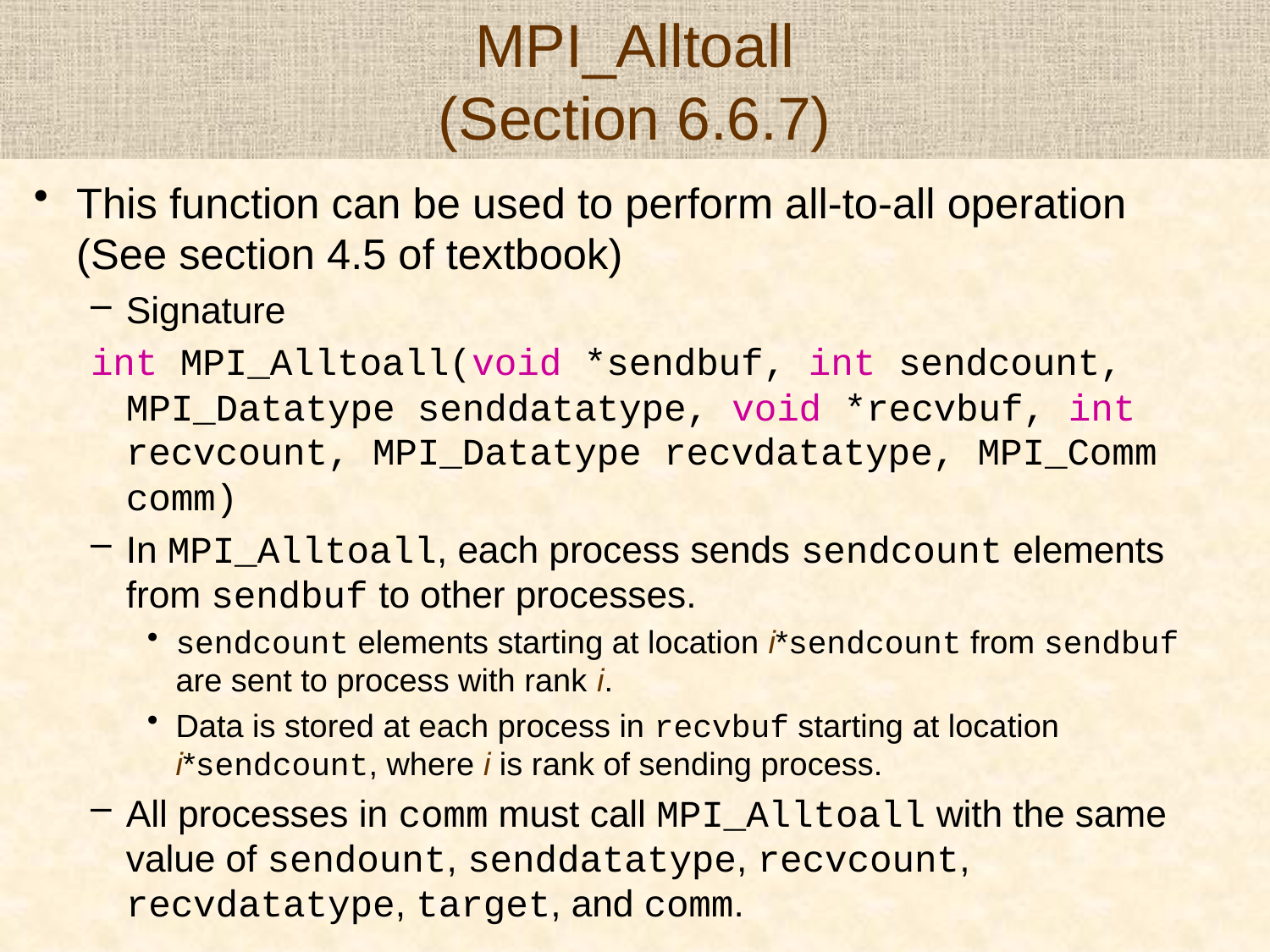

# MPI_Alltoall (Section 6.6.7)
This function can be used to perform all-to-all operation  (See section 4.5 of textbook)
Signature
int MPI_Alltoall(void *sendbuf, int sendcount, MPI_Datatype senddatatype, void *recvbuf, int recvcount, MPI_Datatype recvdatatype, MPI_Comm comm)
In MPI_Alltoall, each process sends sendcount elements from sendbuf to other processes.
sendcount elements starting at location i*sendcount from sendbuf are sent to process with rank i.
Data is stored at each process in recvbuf starting at location i*sendcount, where i is rank of sending process.
All processes in comm must call MPI_Alltoall with the same value of sendount, senddatatype, recvcount, recvdatatype, target, and comm.